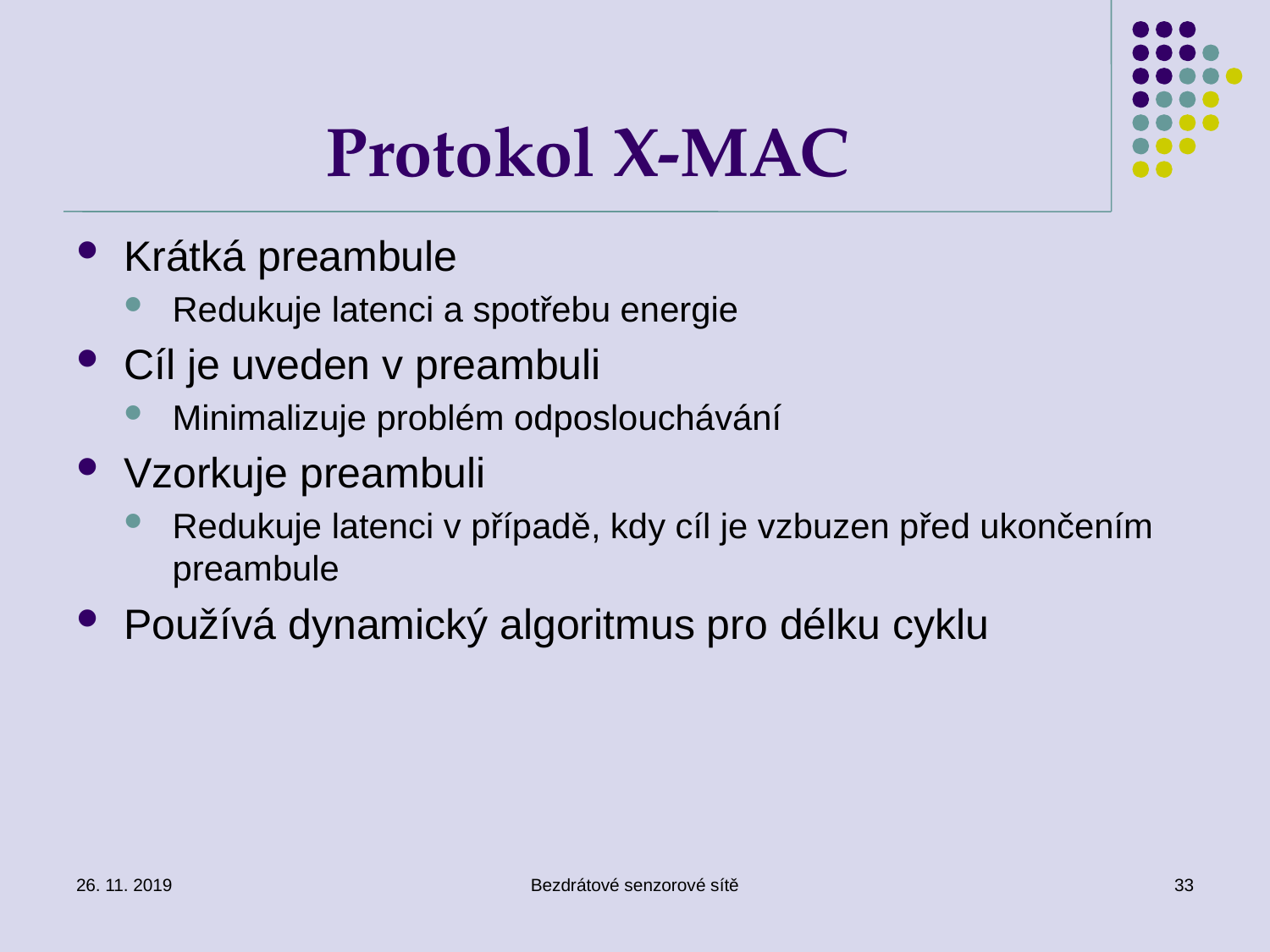

# Protokol X-MAC
Krátká preambule
Redukuje latenci a spotřebu energie
Cíl je uveden v preambuli
Minimalizuje problém odposlouchávání
Vzorkuje preambuli
Redukuje latenci v případě, kdy cíl je vzbuzen před ukončením preambule
Používá dynamický algoritmus pro délku cyklu

26. 11. 2019
Bezdrátové senzorové sítě
33